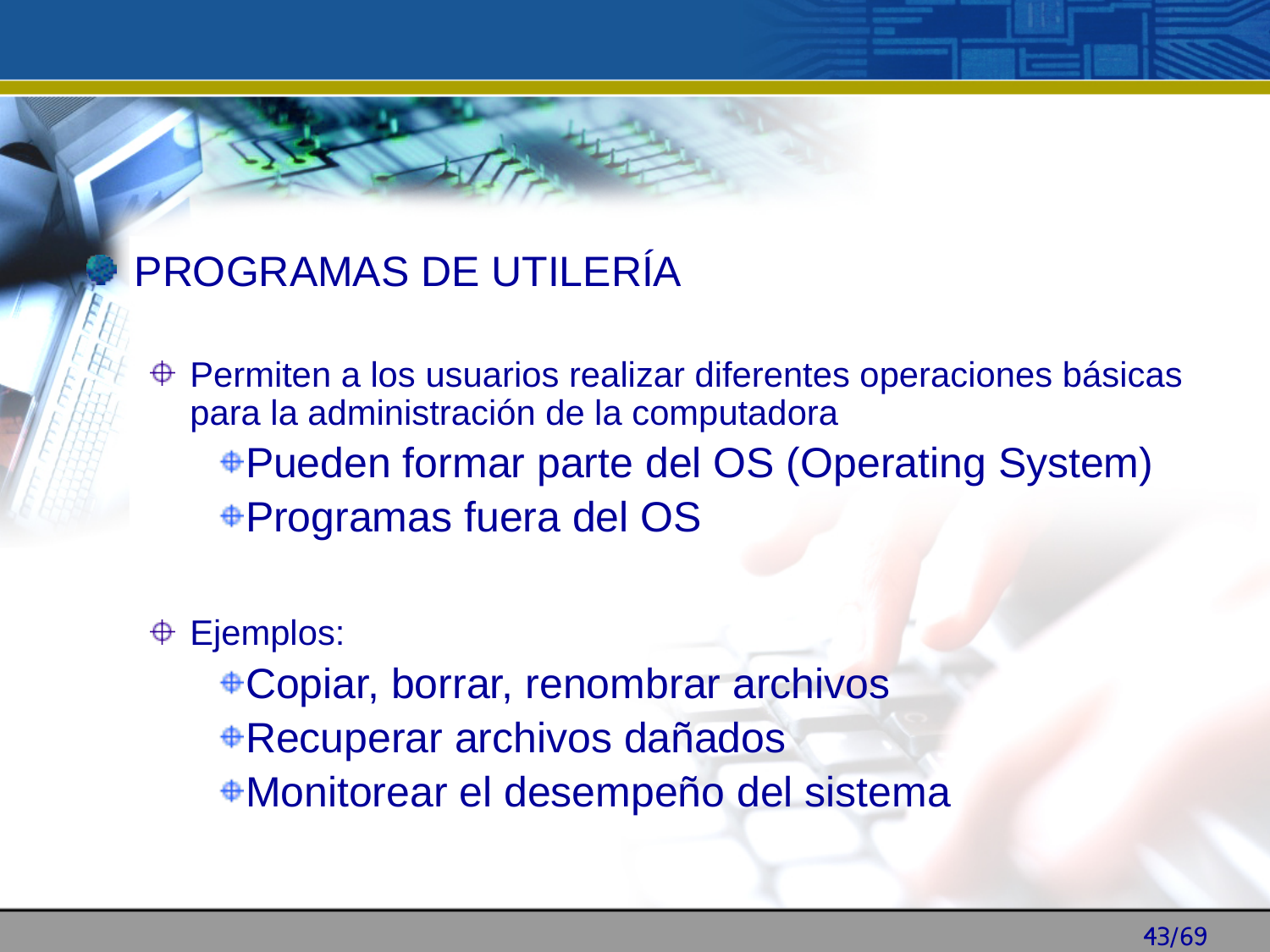

PROGRAMAS DE UTILERÍA

Permiten a los usuarios realizar diferentes operaciones básicas para la administración de la computadora
Pueden formar parte del OS (Operating System)
Programas fuera del OS

Ejemplos:
Copiar, borrar, renombrar archivos
Recuperar archivos dañados
Monitorear el desempeño del sistema